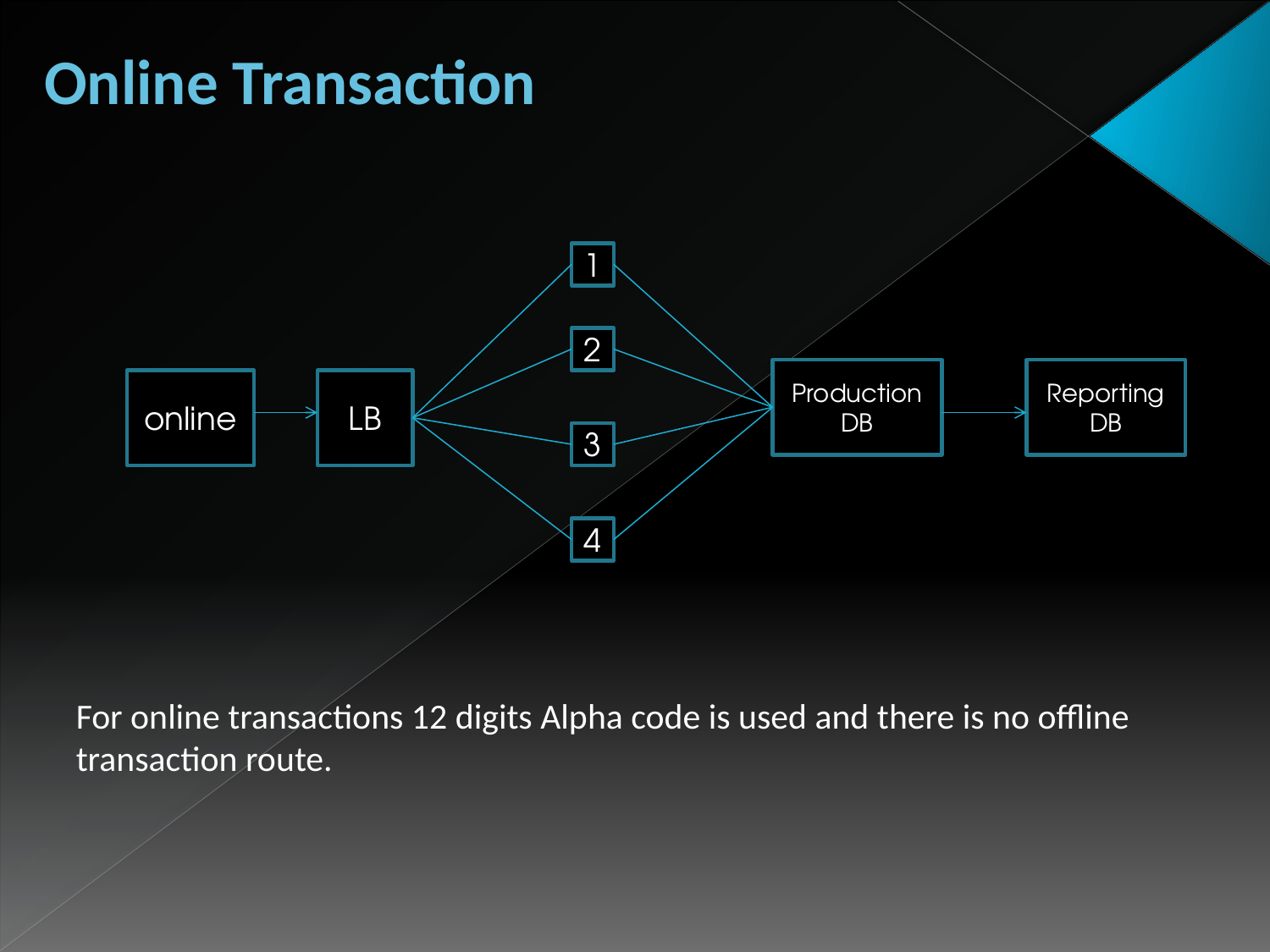

# Online Transaction
1
2
Production DB
Reporting DB
online
LB
3
4
For online transactions 12 digits Alpha code is used and there is no offline transaction route.